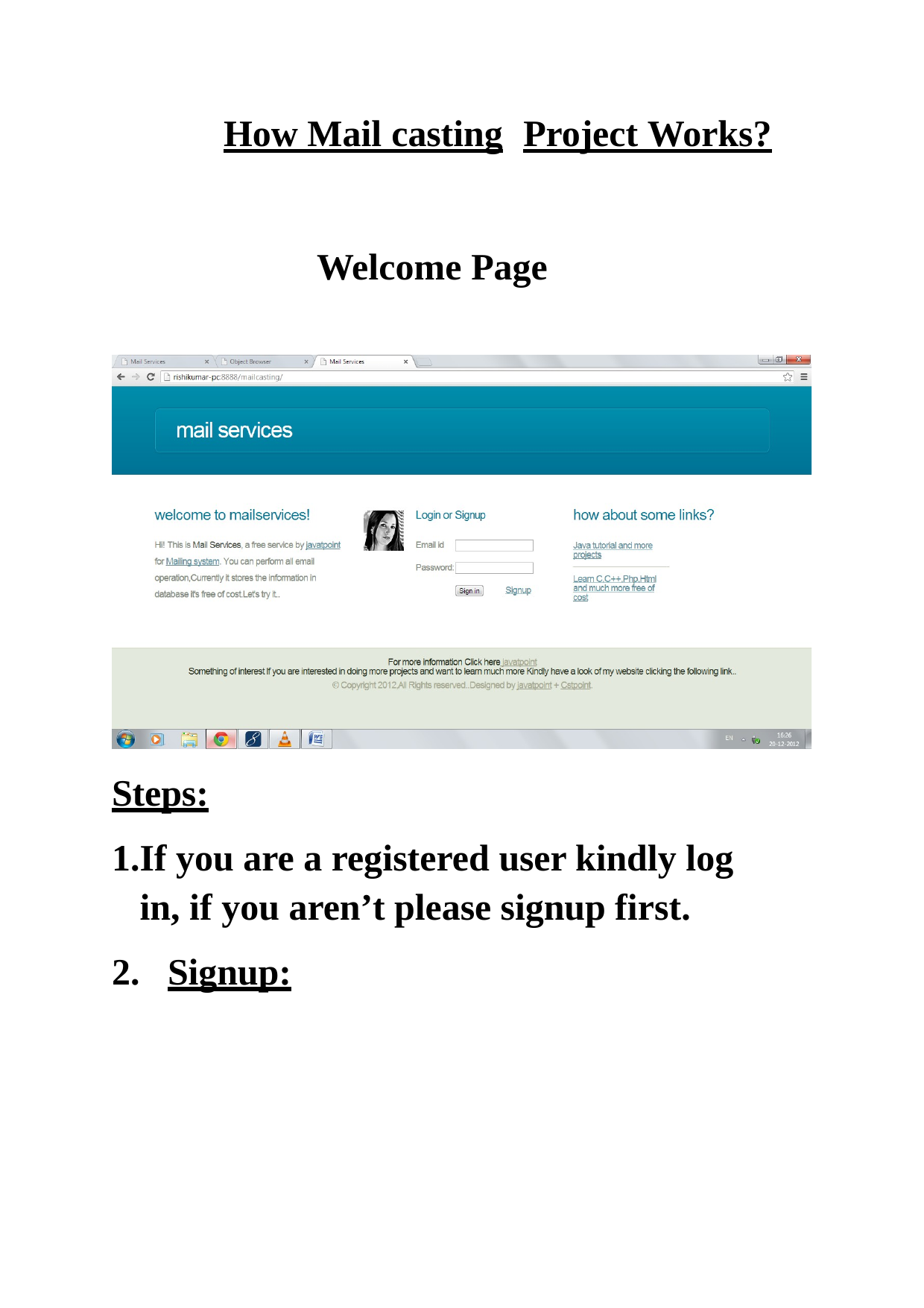

How Mail casting	Project Works?

Welcome Page

Steps:
If you are a registered user kindly log  in, if you aren’t please signup first.
Signup: